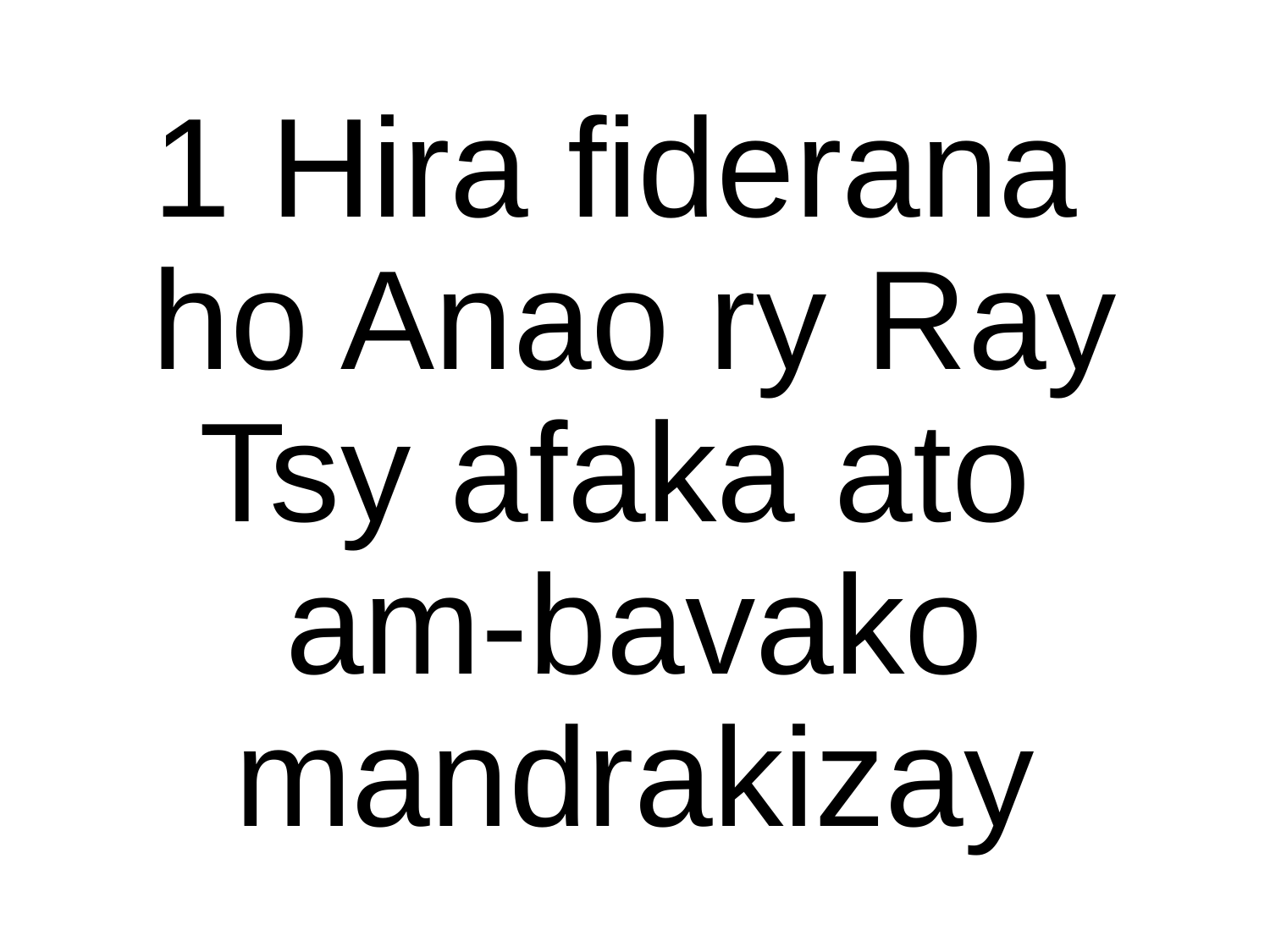

1 Hira fiderana
ho Anao ry Ray
Tsy afaka ato
am-bavako mandrakizay